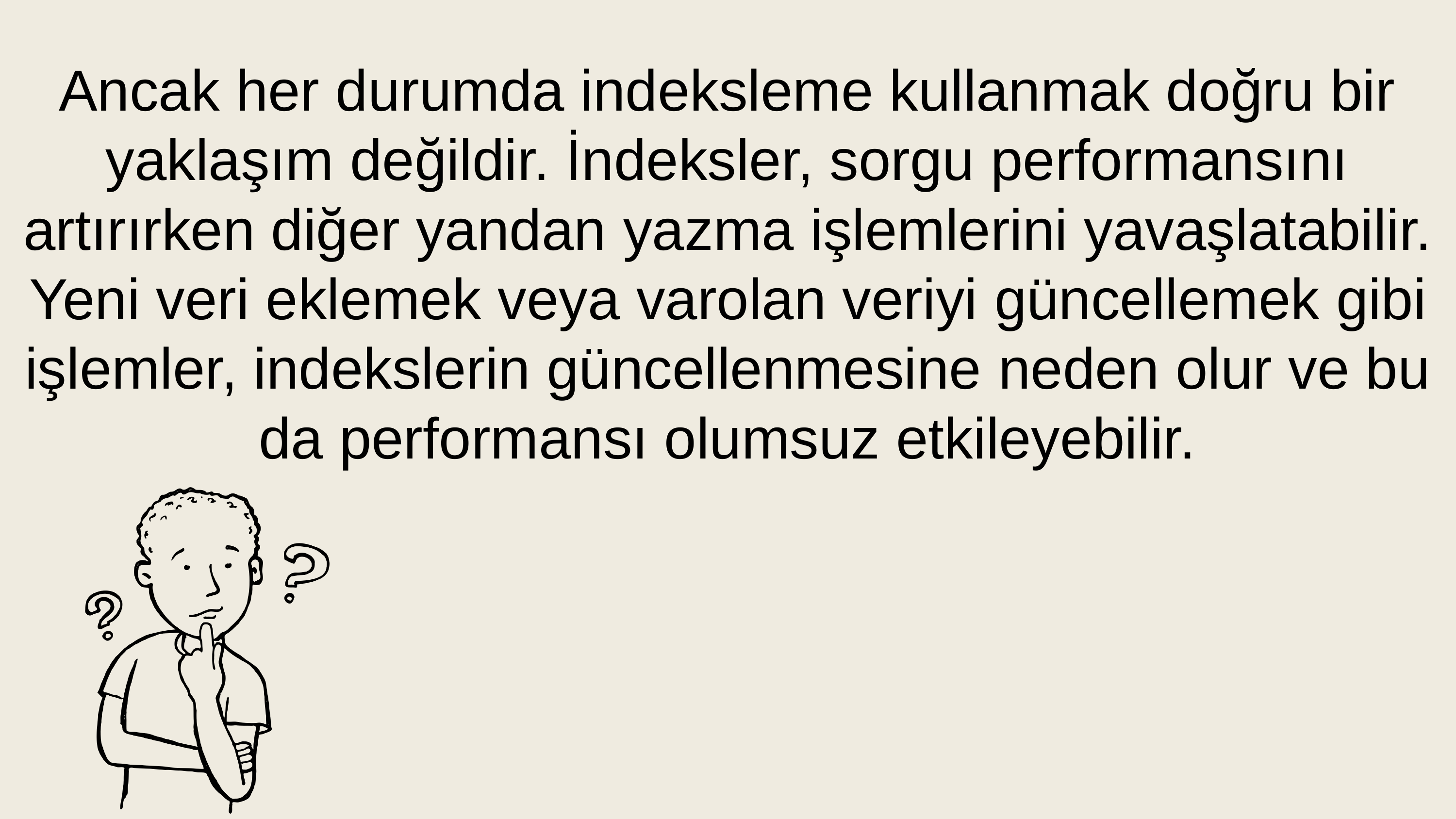

Ancak her durumda indeksleme kullanmak doğru bir yaklaşım değildir. İndeksler, sorgu performansını artırırken diğer yandan yazma işlemlerini yavaşlatabilir. Yeni veri eklemek veya varolan veriyi güncellemek gibi işlemler, indekslerin güncellenmesine neden olur ve bu da performansı olumsuz etkileyebilir.